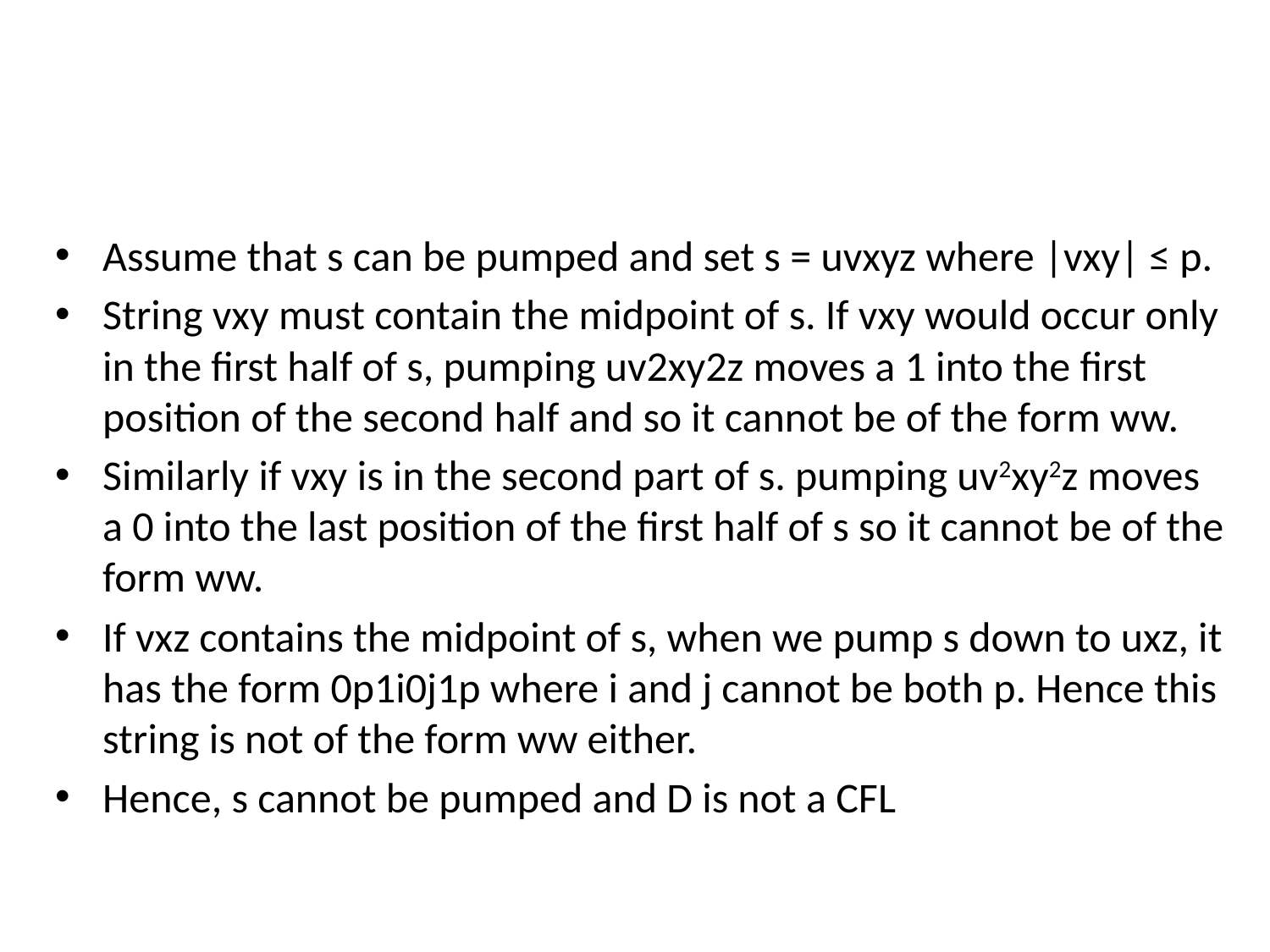

#
Assume that s can be pumped and set s = uvxyz where |vxy| ≤ p.
String vxy must contain the midpoint of s. If vxy would occur only in the first half of s, pumping uv2xy2z moves a 1 into the first position of the second half and so it cannot be of the form ww.
Similarly if vxy is in the second part of s. pumping uv2xy2z moves a 0 into the last position of the first half of s so it cannot be of the form ww.
If vxz contains the midpoint of s, when we pump s down to uxz, it has the form 0p1i0j1p where i and j cannot be both p. Hence this string is not of the form ww either.
Hence, s cannot be pumped and D is not a CFL